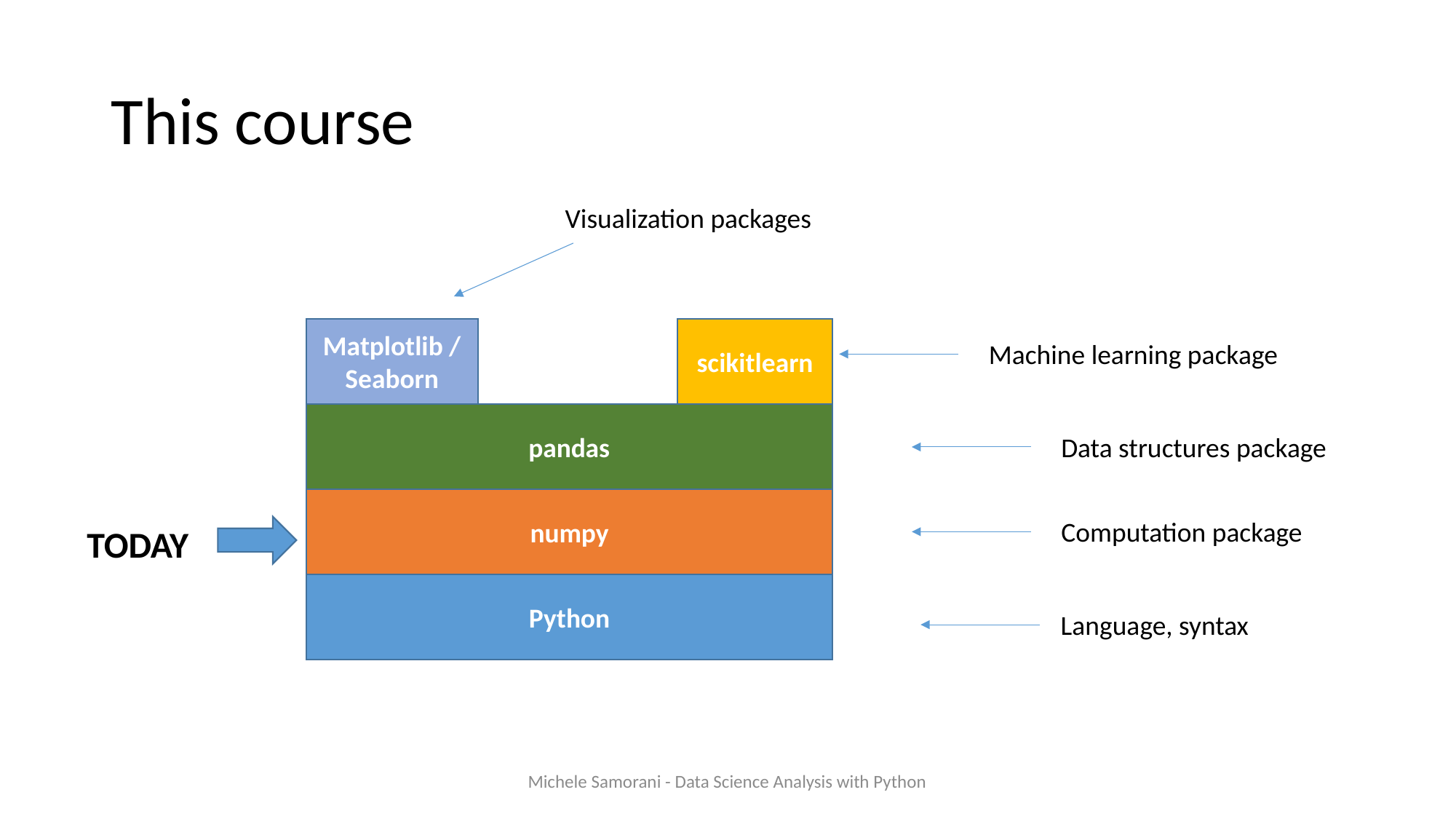

# This course
Visualization packages
scikitlearn
Matplotlib /
Seaborn
Machine learning package
pandas
Data structures package
numpy
Computation package
TODAY

Python
Language, syntax
Michele Samorani - Data Science Analysis with Python